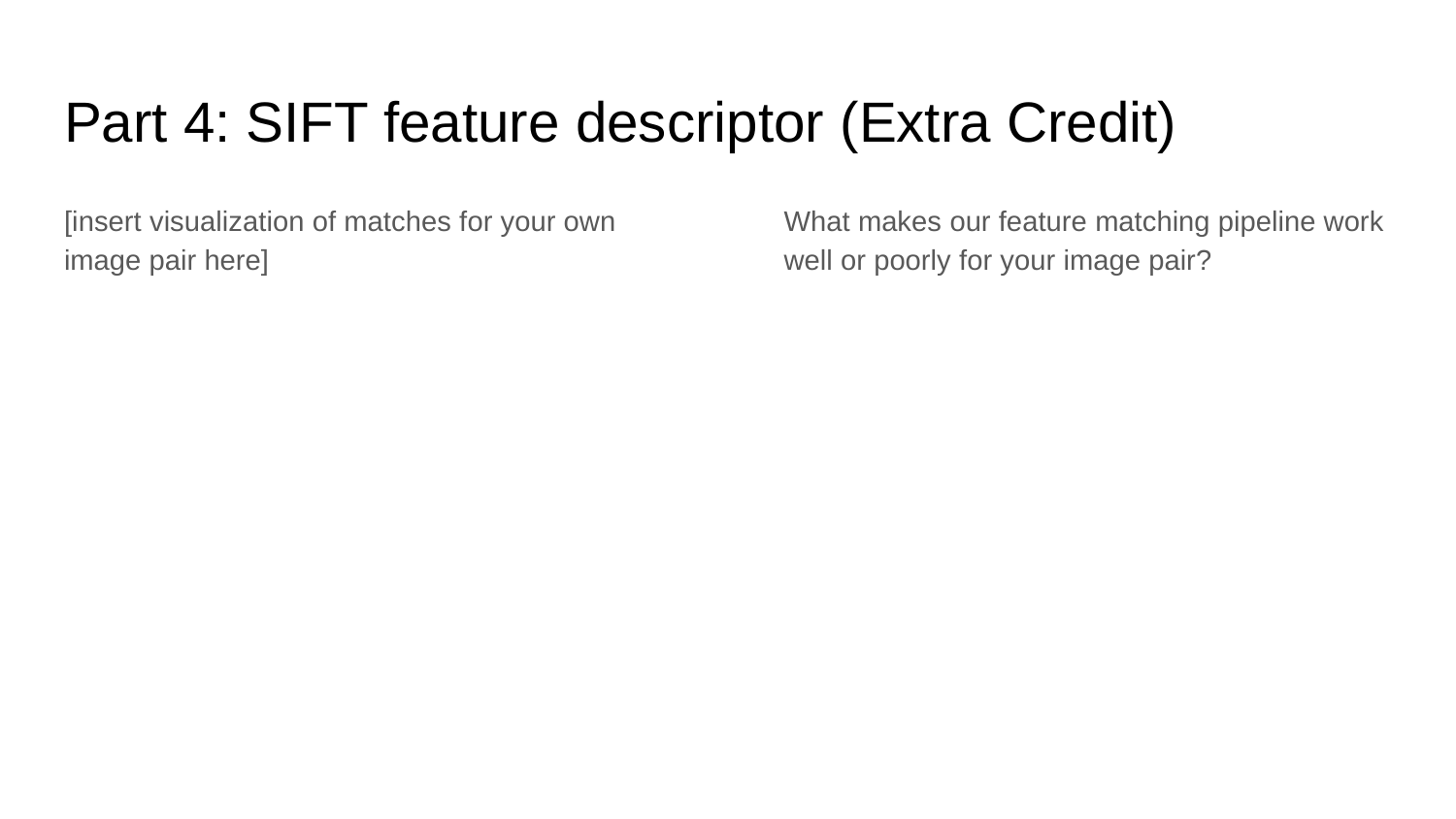

# Part 4: SIFT feature descriptor (Extra Credit)
[insert visualization of matches for your own image pair here]

What makes our feature matching pipeline work well or poorly for your image pair?